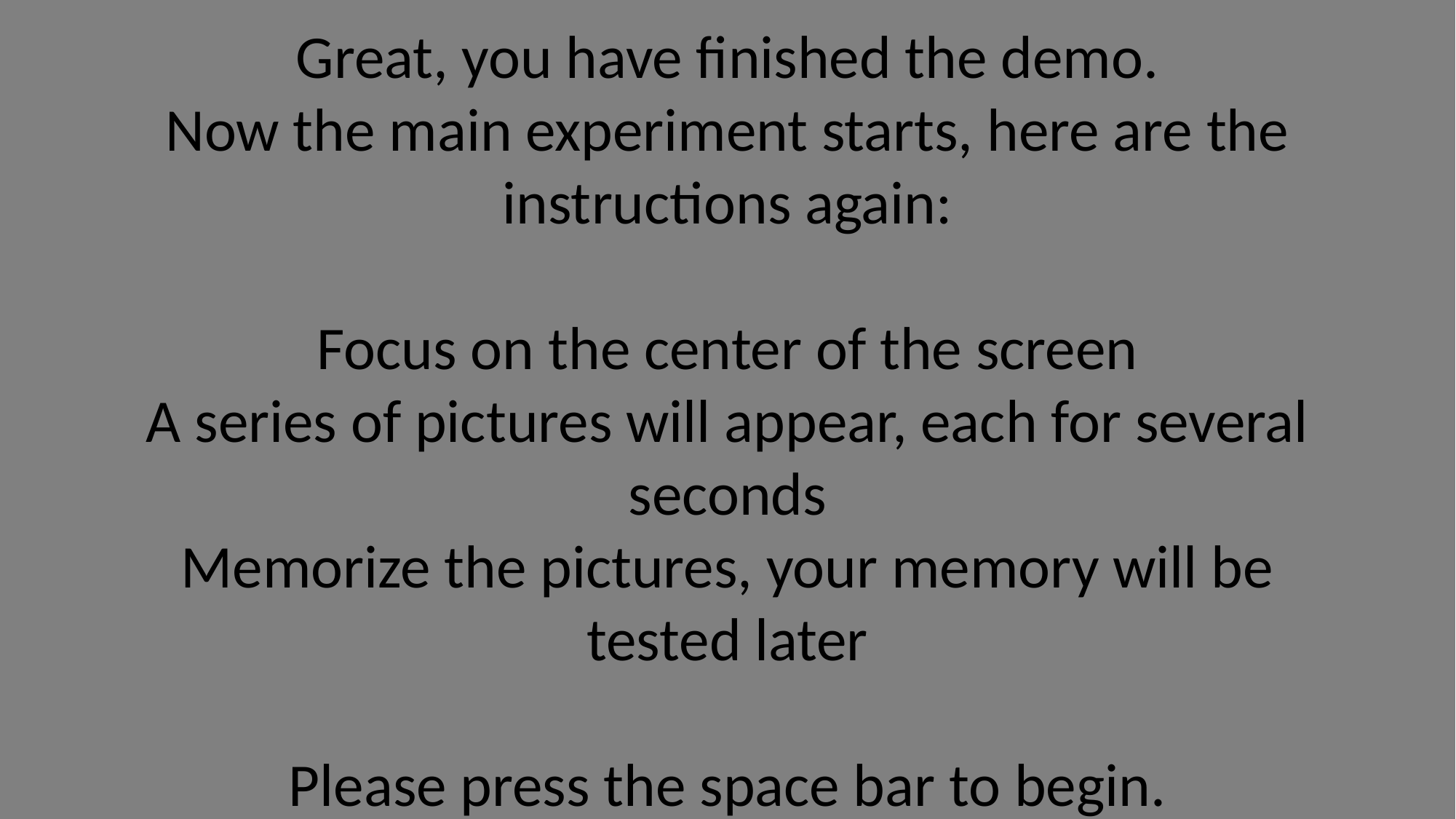

Great, you have finished the demo.
Now the main experiment starts, here are the instructions again:

Focus on the center of the screen
A series of pictures will appear, each for several seconds
Memorize the pictures, your memory will be tested later

Please press the space bar to begin.